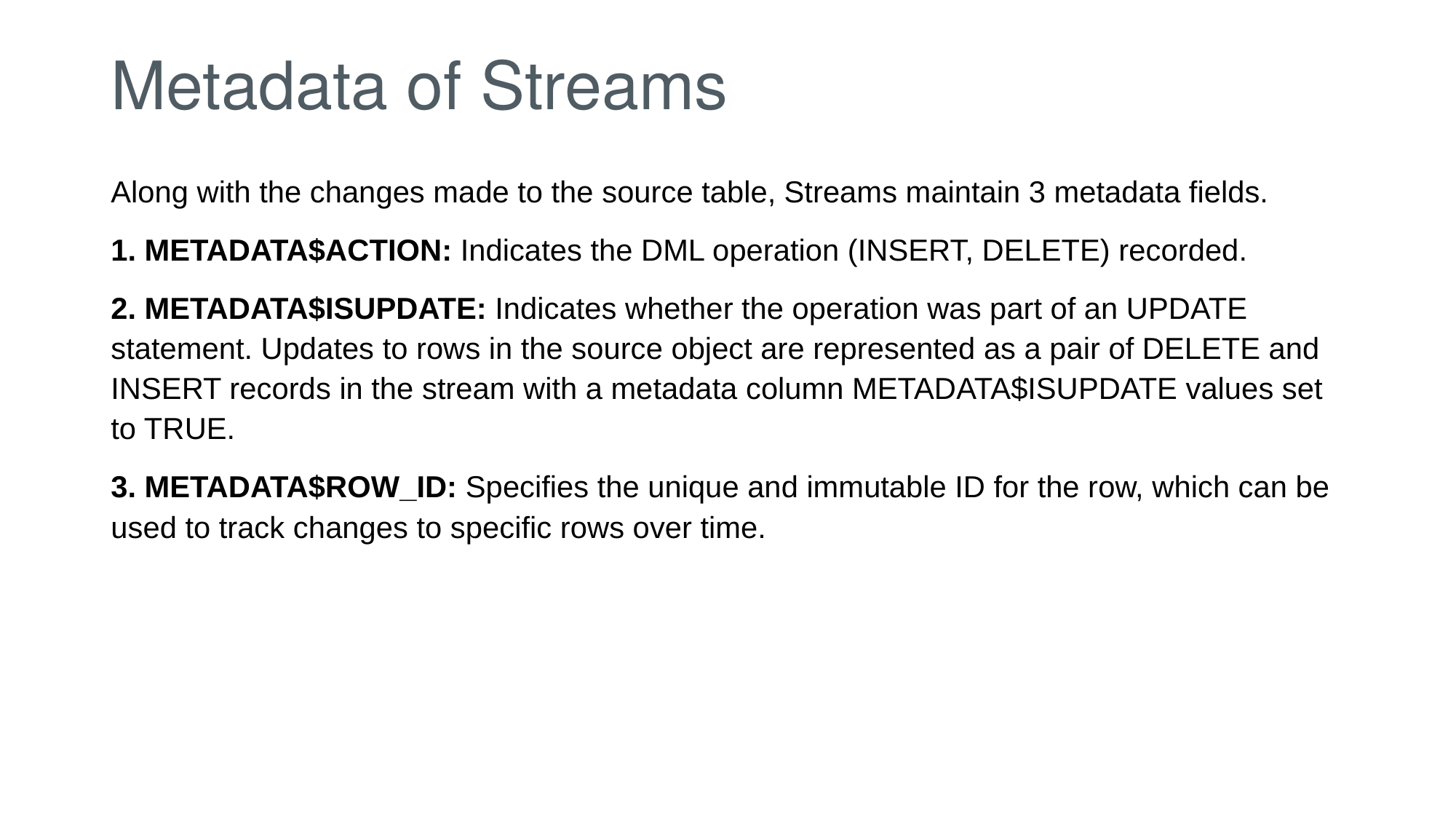

# Metadata of Streams
Along with the changes made to the source table, Streams maintain 3 metadata fields.
1. METADATA$ACTION: Indicates the DML operation (INSERT, DELETE) recorded.
2. METADATA$ISUPDATE: Indicates whether the operation was part of an UPDATE statement. Updates to rows in the source object are represented as a pair of DELETE and INSERT records in the stream with a metadata column METADATA$ISUPDATE values set to TRUE.
3. METADATA$ROW_ID: Specifies the unique and immutable ID for the row, which can be used to track changes to specific rows over time.